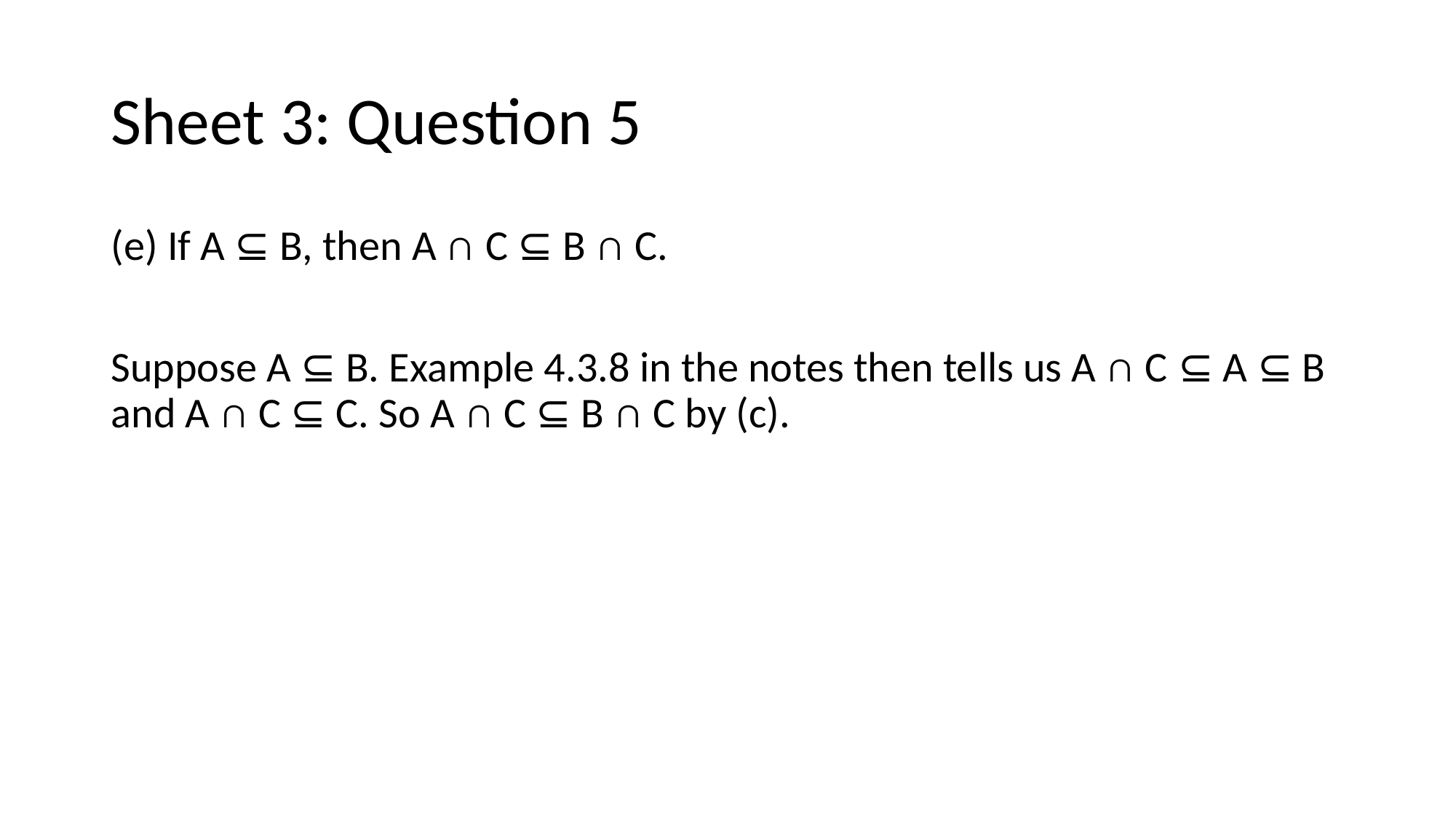

# Sheet 3: Question 5
(e) If A ⊆ B, then A ∩ C ⊆ B ∩ C.

Suppose A ⊆ B. Example 4.3.8 in the notes then tells us A ∩ C ⊆ A ⊆ B and A ∩ C ⊆ C. So A ∩ C ⊆ B ∩ C by (c).